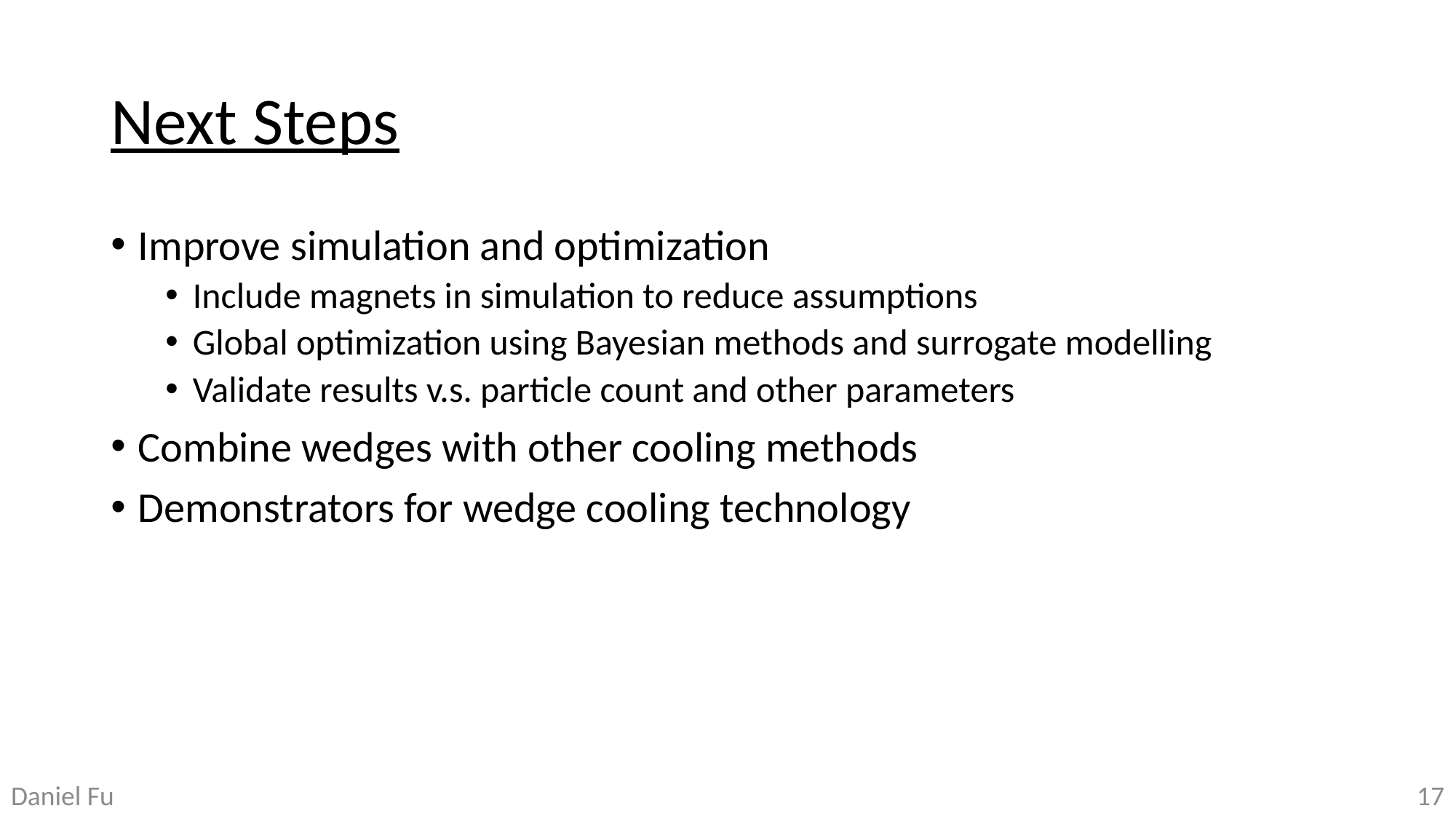

# Next Steps
Improve simulation and optimization
Include magnets in simulation to reduce assumptions
Global optimization using Bayesian methods and surrogate modelling
Validate results v.s. particle count and other parameters
Combine wedges with other cooling methods
Demonstrators for wedge cooling technology

17
Daniel Fu